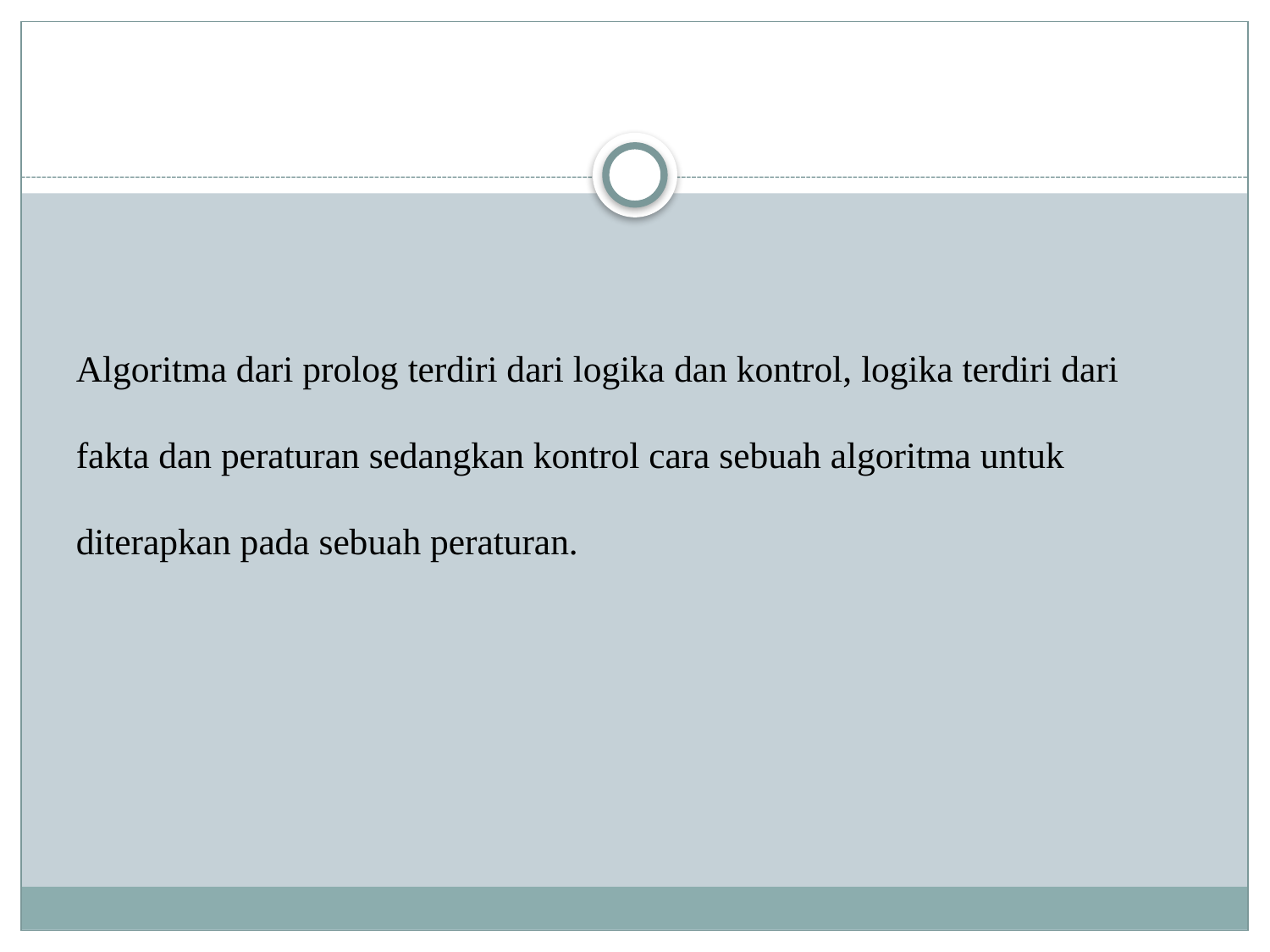

Algoritma dari prolog terdiri dari logika dan kontrol, logika terdiri dari fakta dan peraturan sedangkan kontrol cara sebuah algoritma untuk diterapkan pada sebuah peraturan.